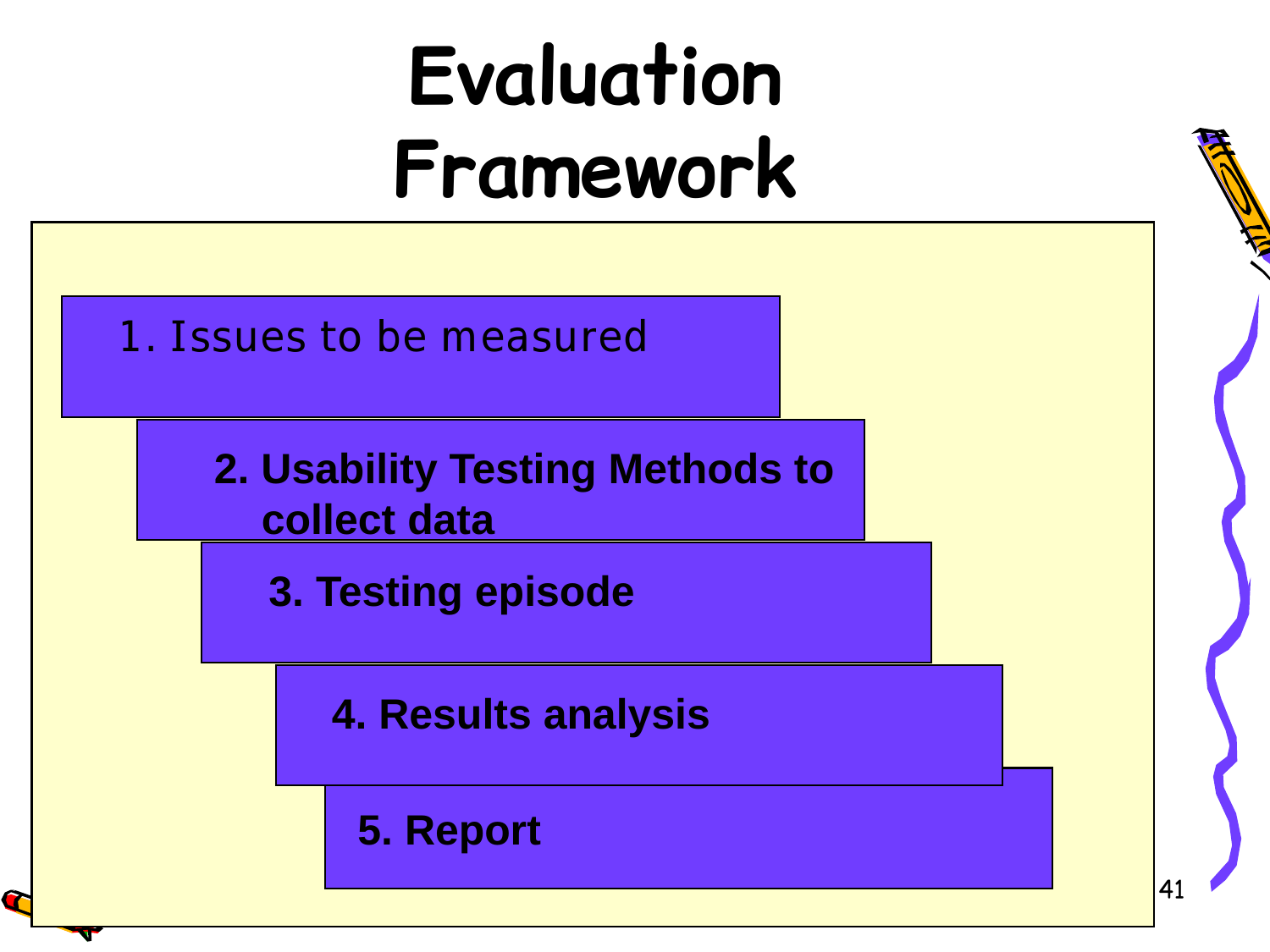

# Evaluation Framework

1. Issues to be measured

2. Usability Testing Methods to
    collect data

3. Testing episode

4. Results analysis

5. Report

41